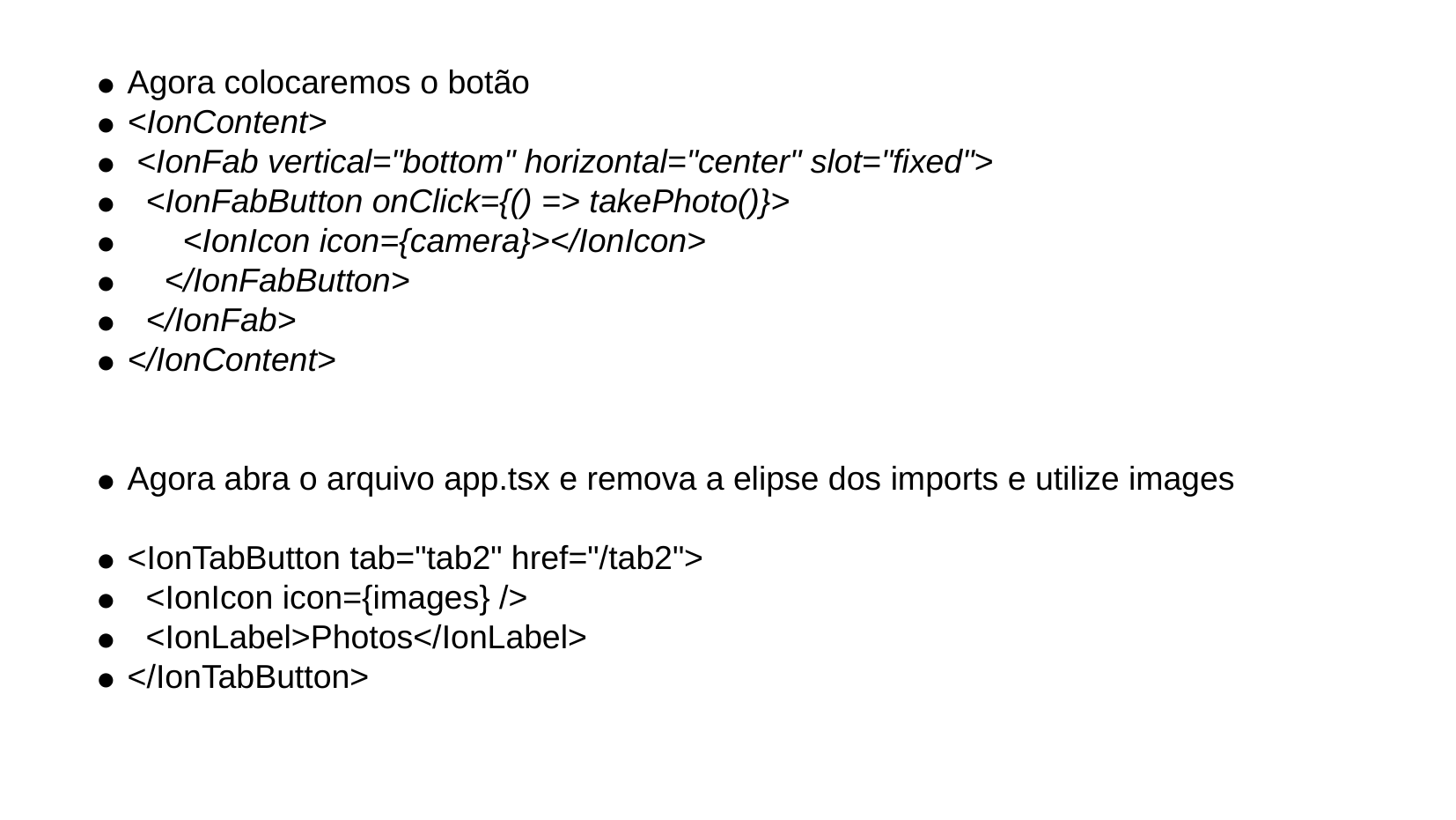

Agora colocaremos o botão
<IonContent>
 <IonFab vertical="bottom" horizontal="center" slot="fixed">
  <IonFabButton onClick={() => takePhoto()}>
      <IonIcon icon={camera}></IonIcon>
    </IonFabButton>
  </IonFab>
</IonContent>

Agora abra o arquivo app.tsx e remova a elipse dos imports e utilize images

<IonTabButton tab="tab2" href="/tab2">
  <IonIcon icon={images} />
  <IonLabel>Photos</IonLabel>
</IonTabButton>